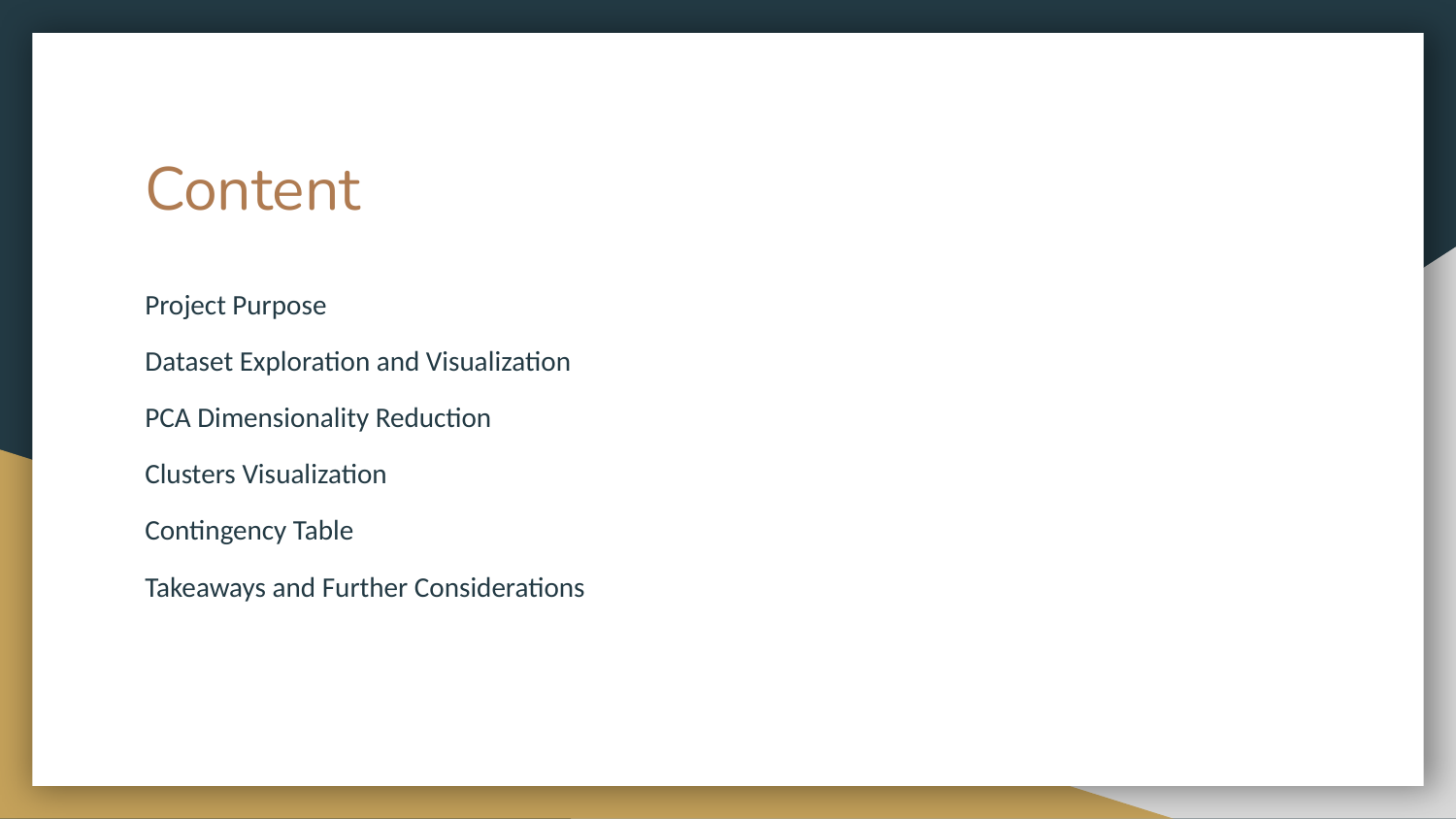

# Content
Project Purpose
Dataset Exploration and Visualization
PCA Dimensionality Reduction
Clusters Visualization
Contingency Table
Takeaways and Further Considerations